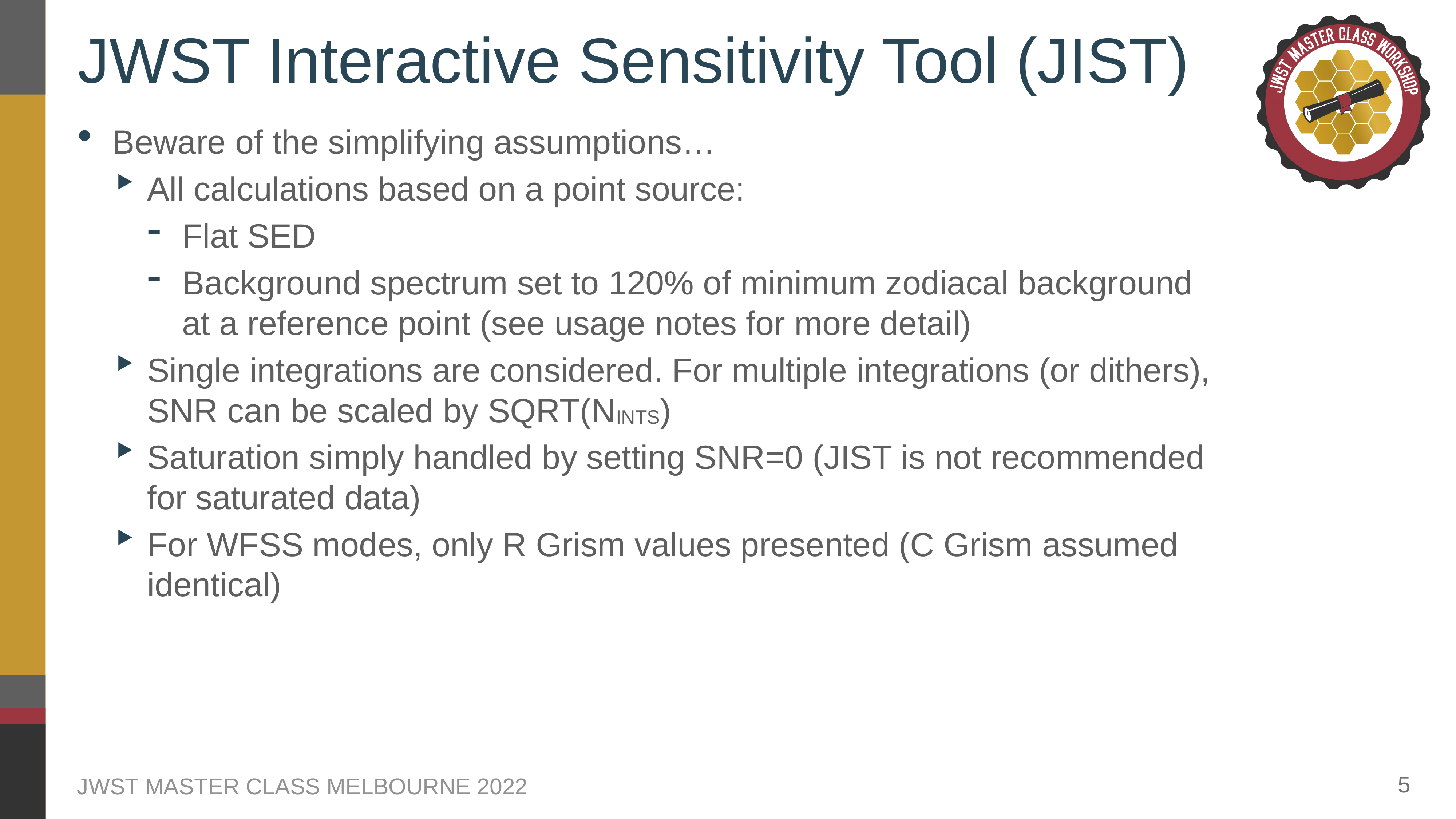

# JWST Interactive Sensitivity Tool (JIST)
Beware of the simplifying assumptions…
All calculations based on a point source:
Flat SED
Background spectrum set to 120% of minimum zodiacal background at a reference point (see usage notes for more detail)
Single integrations are considered. For multiple integrations (or dithers), SNR can be scaled by SQRT(NINTS)
Saturation simply handled by setting SNR=0 (JIST is not recommended for saturated data)
For WFSS modes, only R Grism values presented (C Grism assumed identical)
5